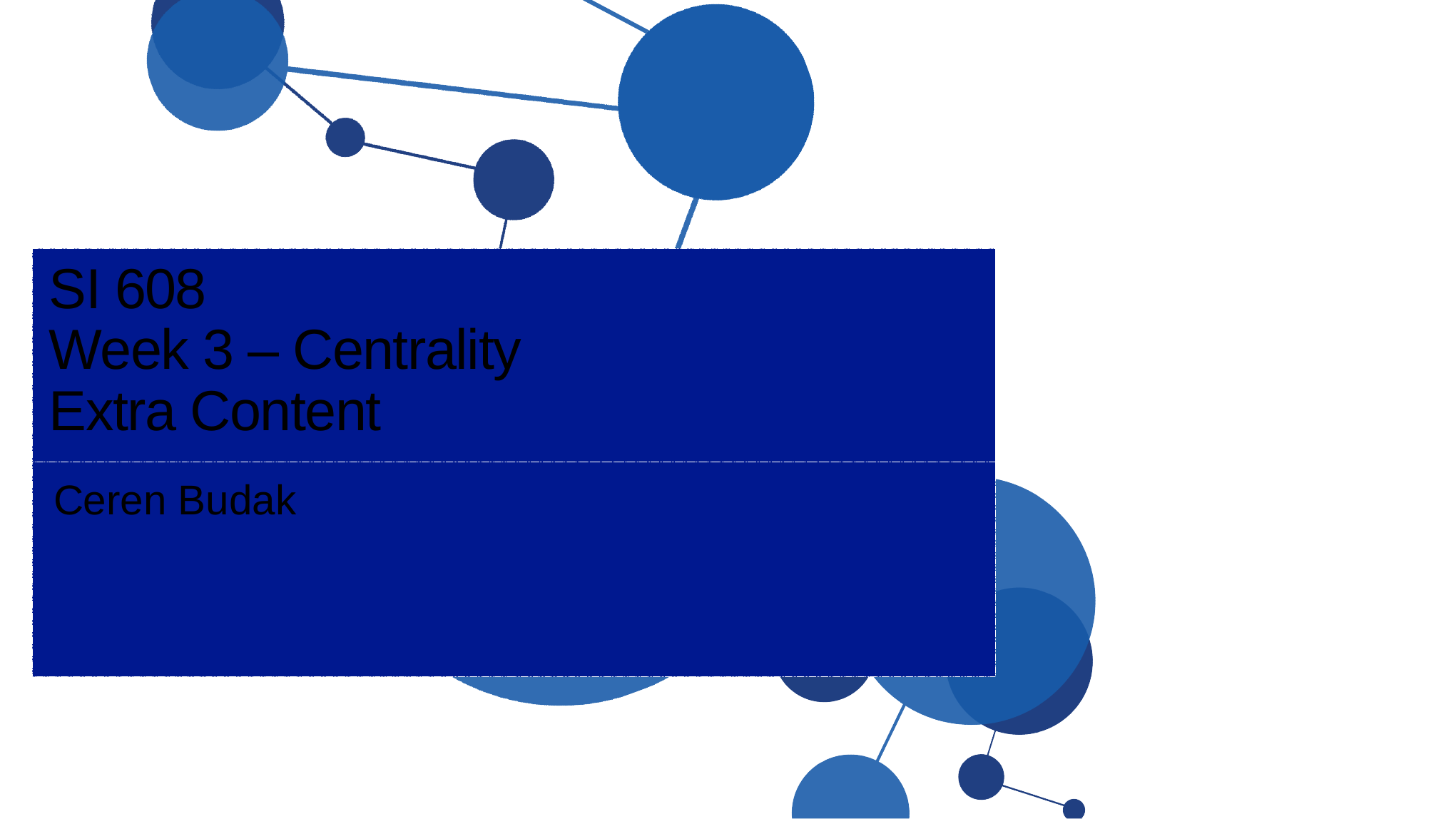

# SI 608 Week 3 – Centrality Extra Content
Ceren Budak